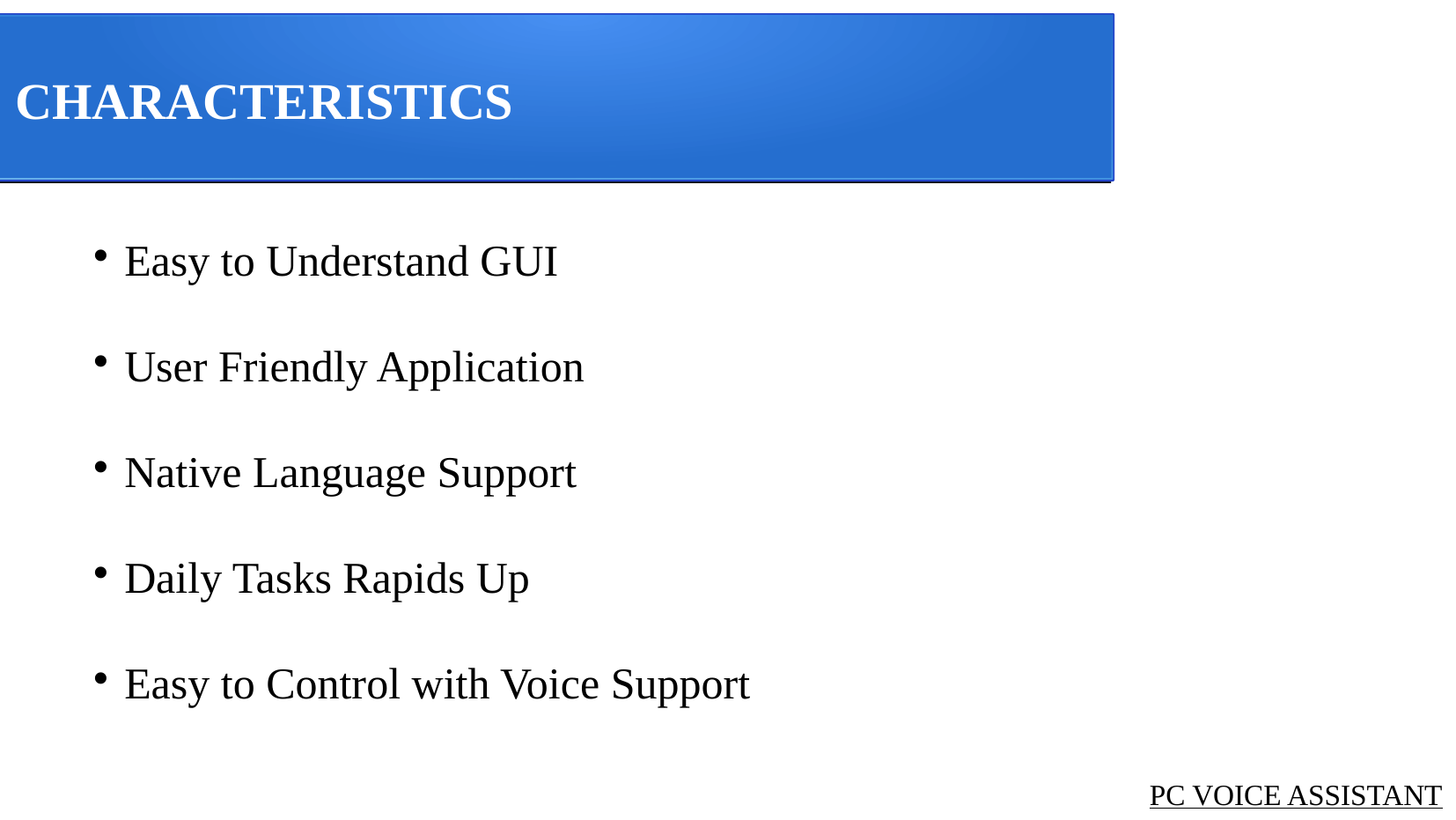

CHARACTERISTICS
 Easy to Understand GUI

 User Friendly Application

 Native Language Support

 Daily Tasks Rapids Up

 Easy to Control with Voice Support
PC VOICE ASSISTANT